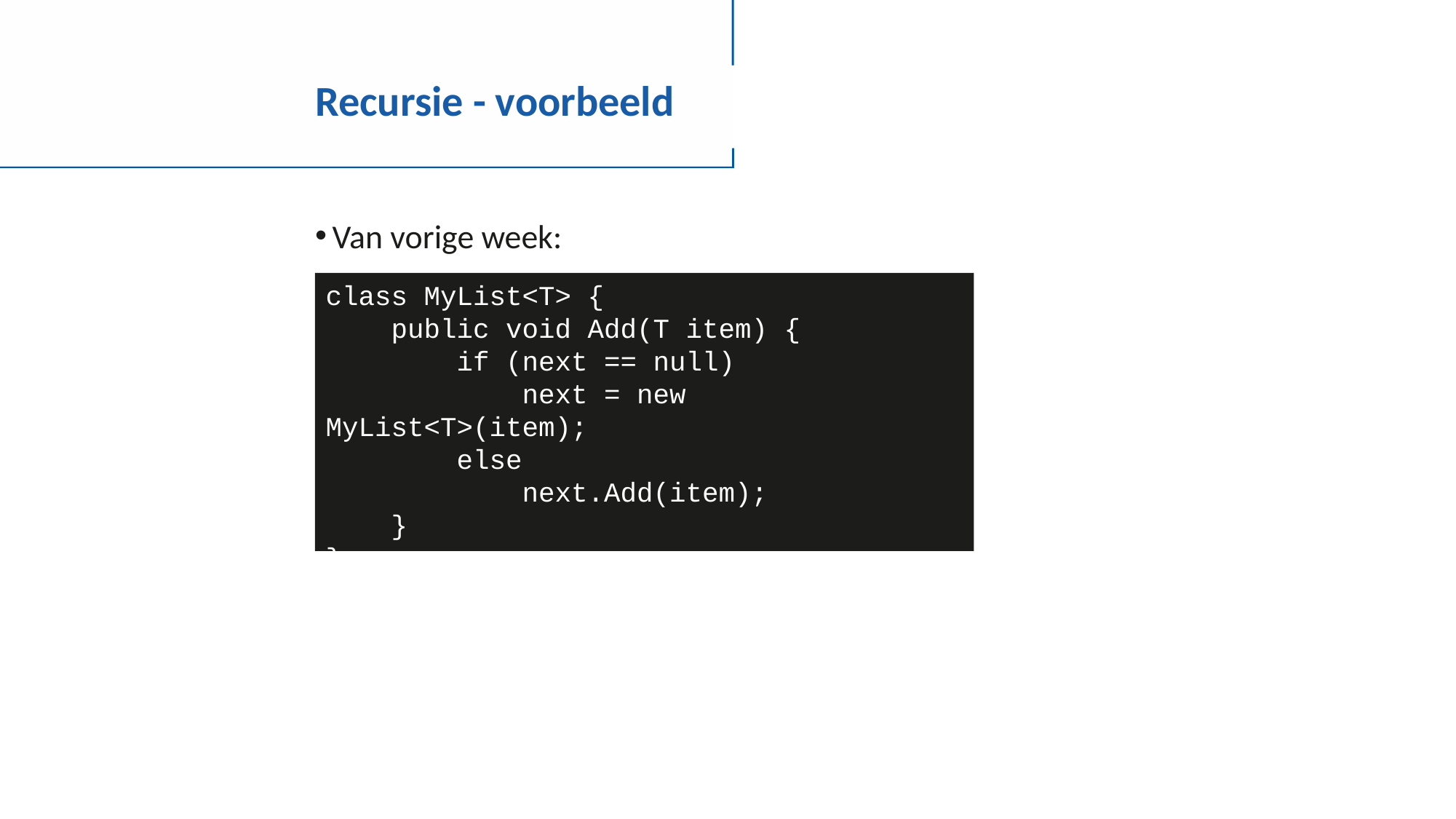

# Recursie - voorbeeld
Van vorige week:
class MyList<T> {
    public void Add(T item) {
        if (next == null)
            next = new MyList<T>(item);
        else
            next.Add(item);
    }
}